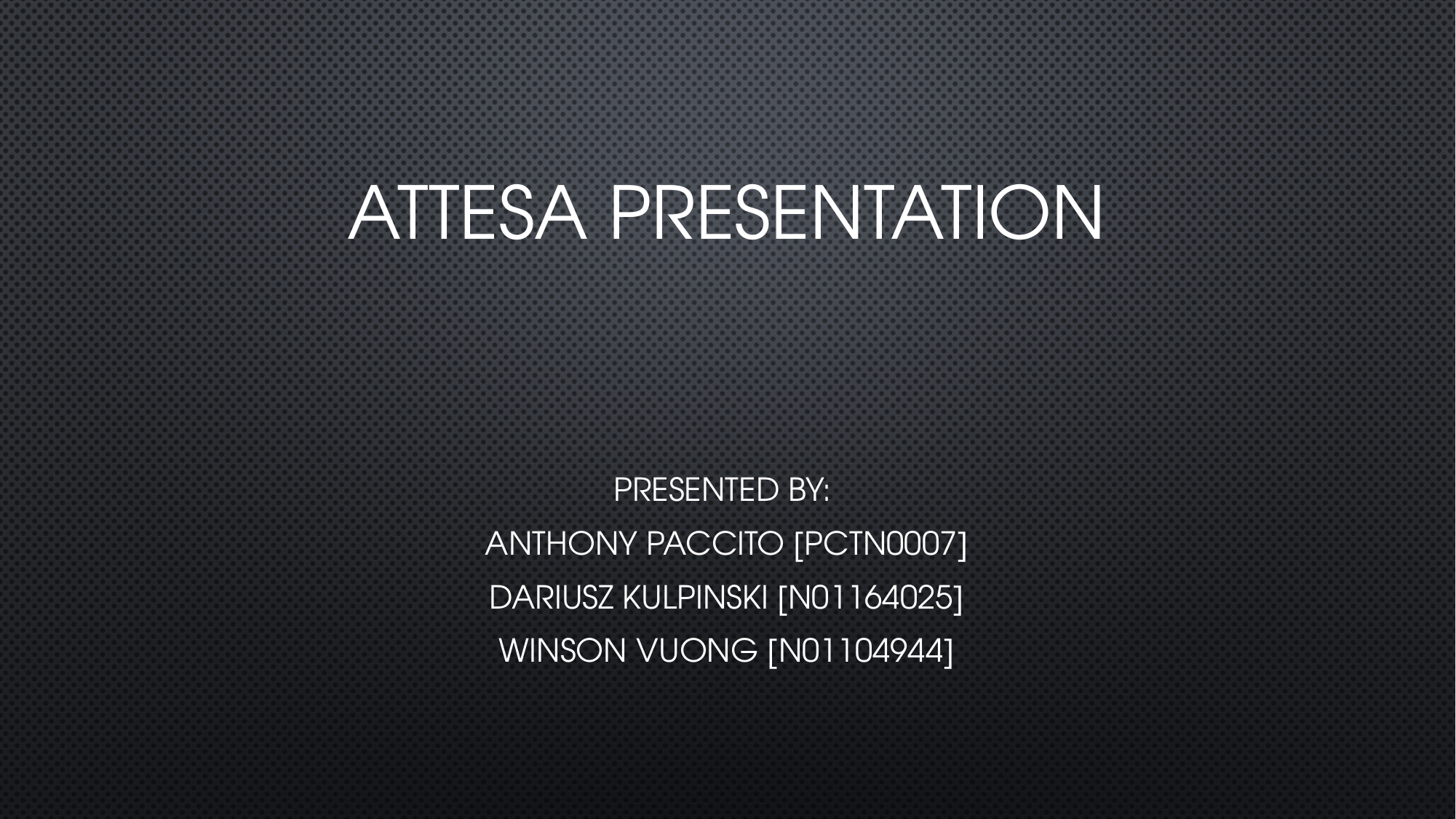

# ATTesa Presentation
Presented By:
Anthony Paccito [PCTN0007]
Dariusz Kulpinski [N01164025]
Winson Vuong [N01104944]